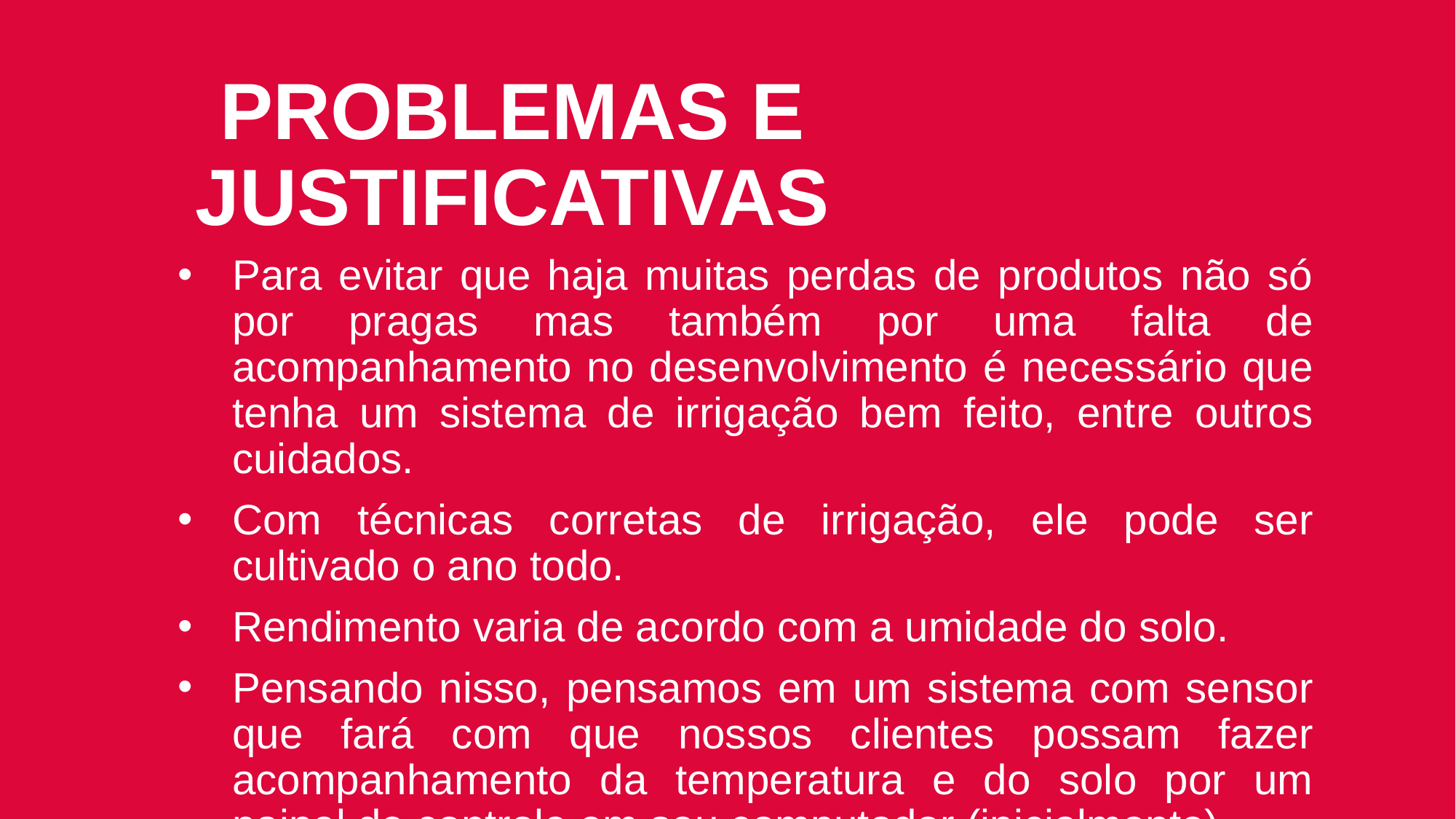

# PROBLEMAS E JUSTIFICATIVAS
Para evitar que haja muitas perdas de produtos não só por pragas mas também por uma falta de acompanhamento no desenvolvimento é necessário que tenha um sistema de irrigação bem feito, entre outros cuidados.
Com técnicas corretas de irrigação, ele pode ser cultivado o ano todo.
Rendimento varia de acordo com a umidade do solo.
Pensando nisso, pensamos em um sistema com sensor que fará com que nossos clientes possam fazer acompanhamento da temperatura e do solo por um painel de controle em seu computador (inicialmente).